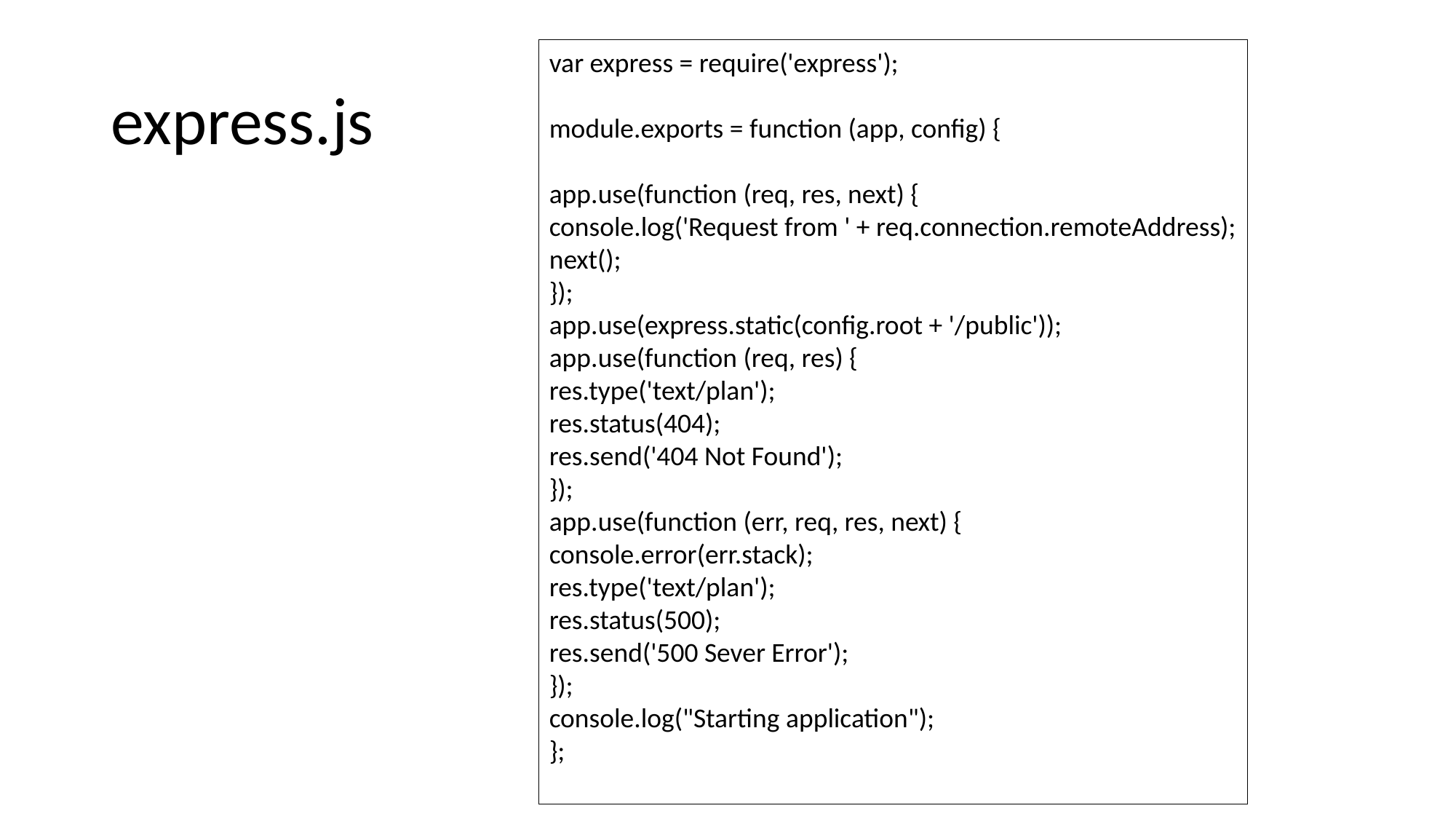

var express = require('express');
module.exports = function (app, config) {
app.use(function (req, res, next) {
console.log('Request from ' + req.connection.remoteAddress);
next();
});
app.use(express.static(config.root + '/public'));
app.use(function (req, res) {
res.type('text/plan');
res.status(404);
res.send('404 Not Found');
});
app.use(function (err, req, res, next) {
console.error(err.stack);
res.type('text/plan');
res.status(500);
res.send('500 Sever Error');
});
console.log("Starting application");
};

# express.js